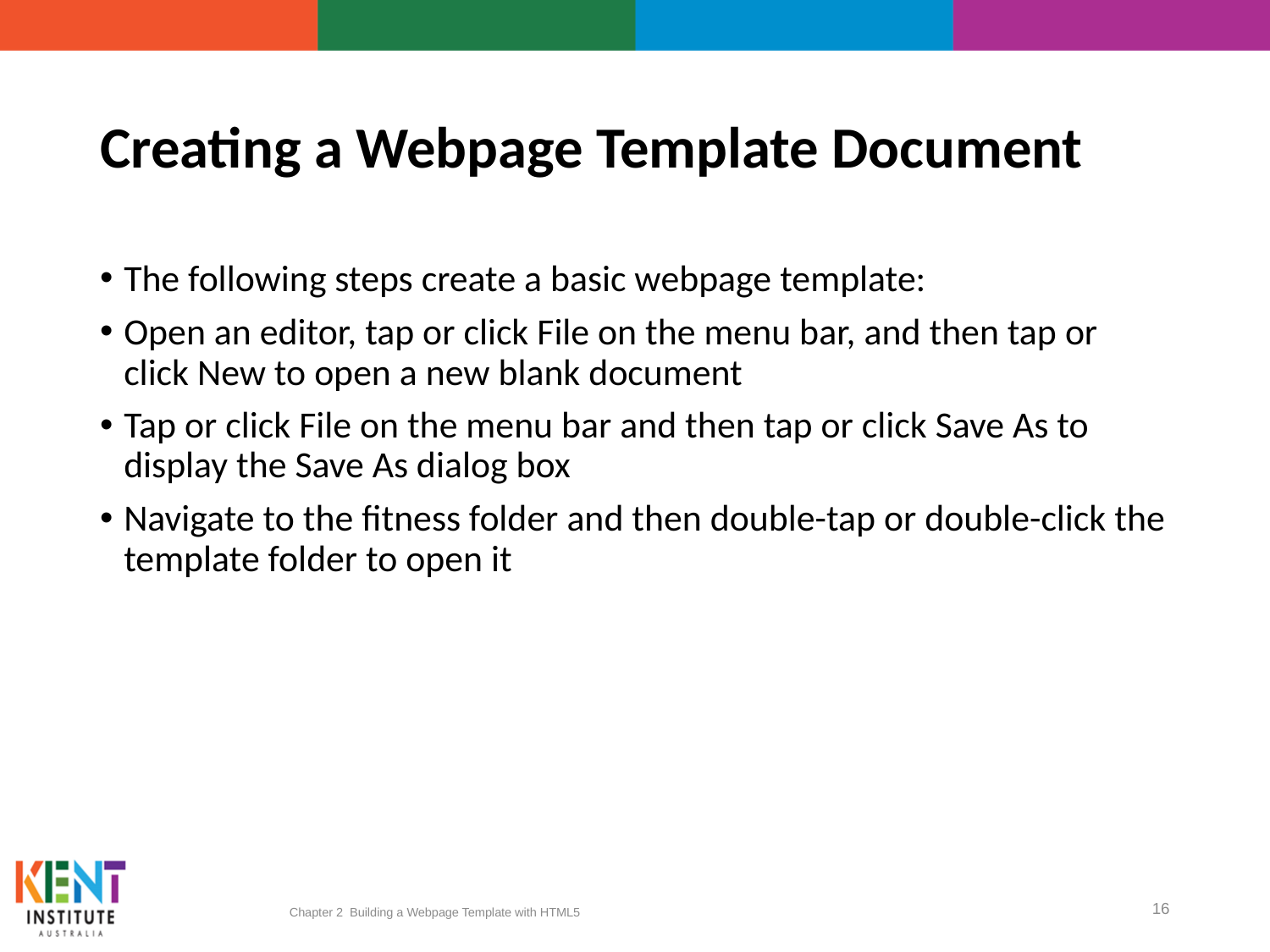

# Creating a Webpage Template Document
The following steps create a basic webpage template:
Open an editor, tap or click File on the menu bar, and then tap or click New to open a new blank document
Tap or click File on the menu bar and then tap or click Save As to display the Save As dialog box
Navigate to the fitness folder and then double-tap or double-click the template folder to open it
Chapter 2  Building a Webpage Template with HTML5